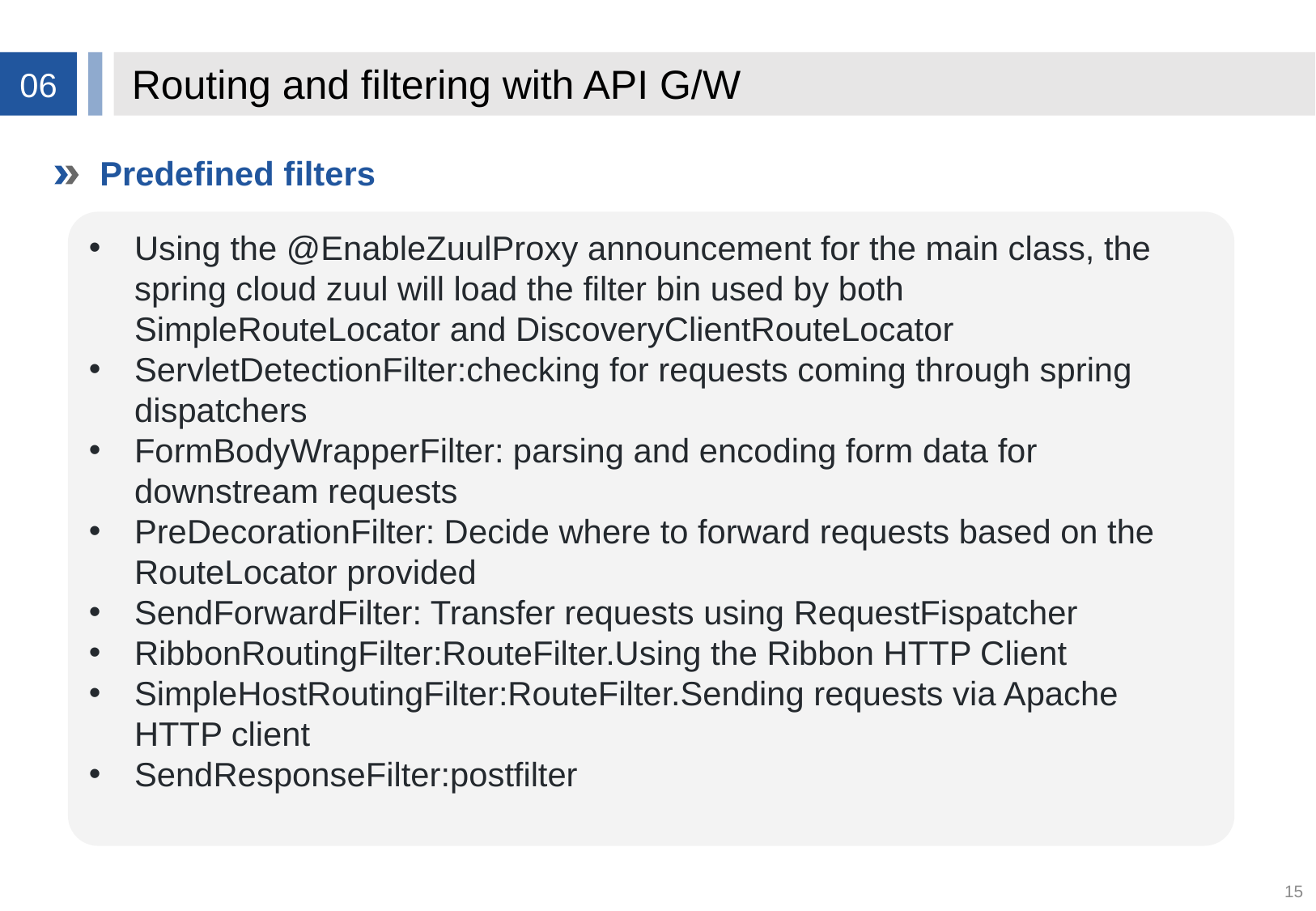

# Routing and filtering with API G/W
06
Predefined filters

Using the @EnableZuulProxy announcement for the main class, the spring cloud zuul will load the filter bin used by both SimpleRouteLocator and DiscoveryClientRouteLocator
ServletDetectionFilter:checking for requests coming through spring dispatchers
FormBodyWrapperFilter: parsing and encoding form data for downstream requests
PreDecorationFilter: Decide where to forward requests based on the RouteLocator provided
SendForwardFilter: Transfer requests using RequestFispatcher
RibbonRoutingFilter:RouteFilter.Using the Ribbon HTTP Client
SimpleHostRoutingFilter:RouteFilter.Sending requests via Apache HTTP client
SendResponseFilter:postfilter
15